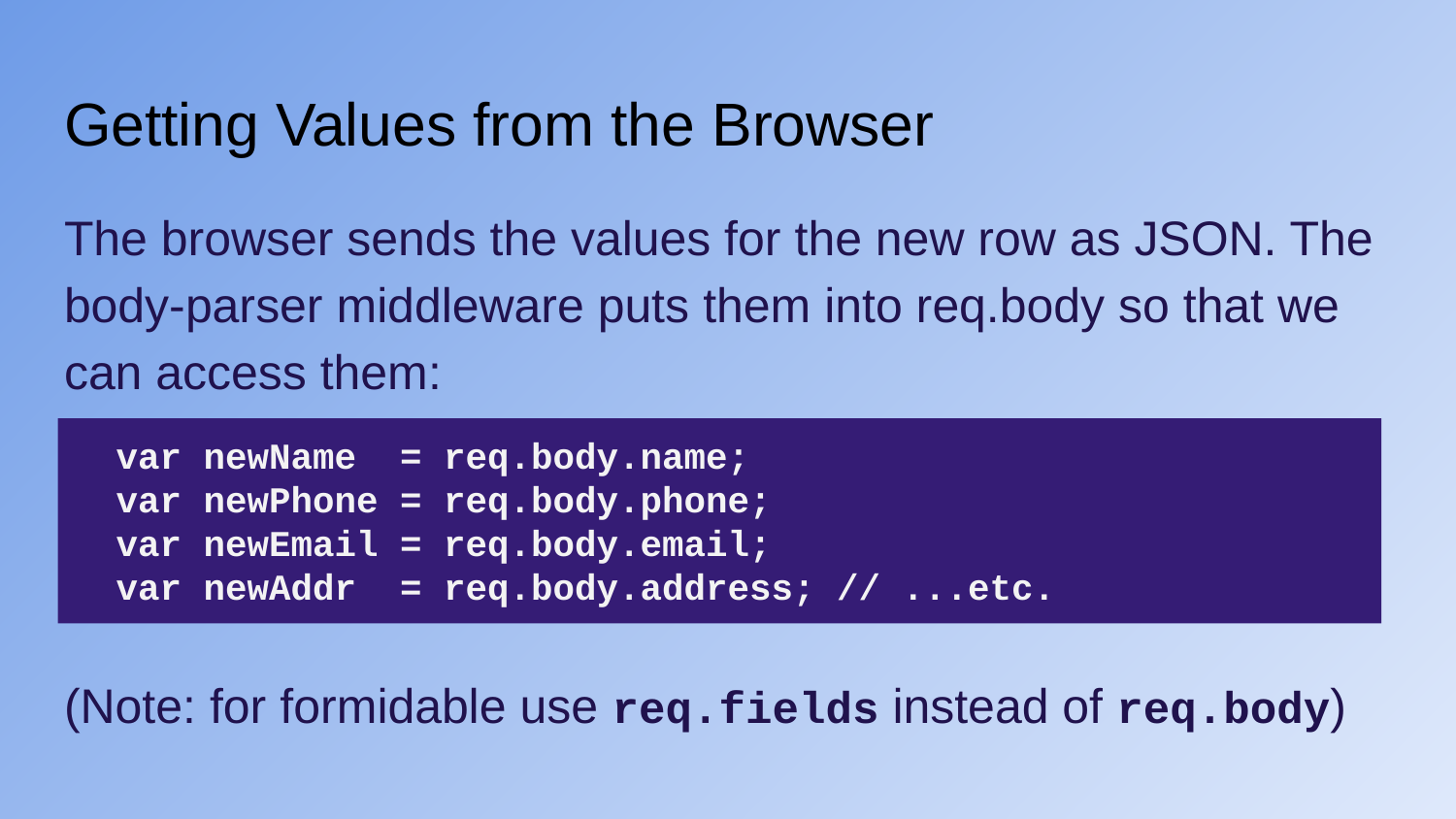

# Getting Values from the Browser
The browser sends the values for the new row as JSON. The body-parser middleware puts them into req.body so that we can access them:

(Note: for formidable use req.fields instead of req.body)
  var newName  = req.body.name;
  var newPhone = req.body.phone;
  var newEmail = req.body.email;
  var newAddr  = req.body.address; // ...etc.